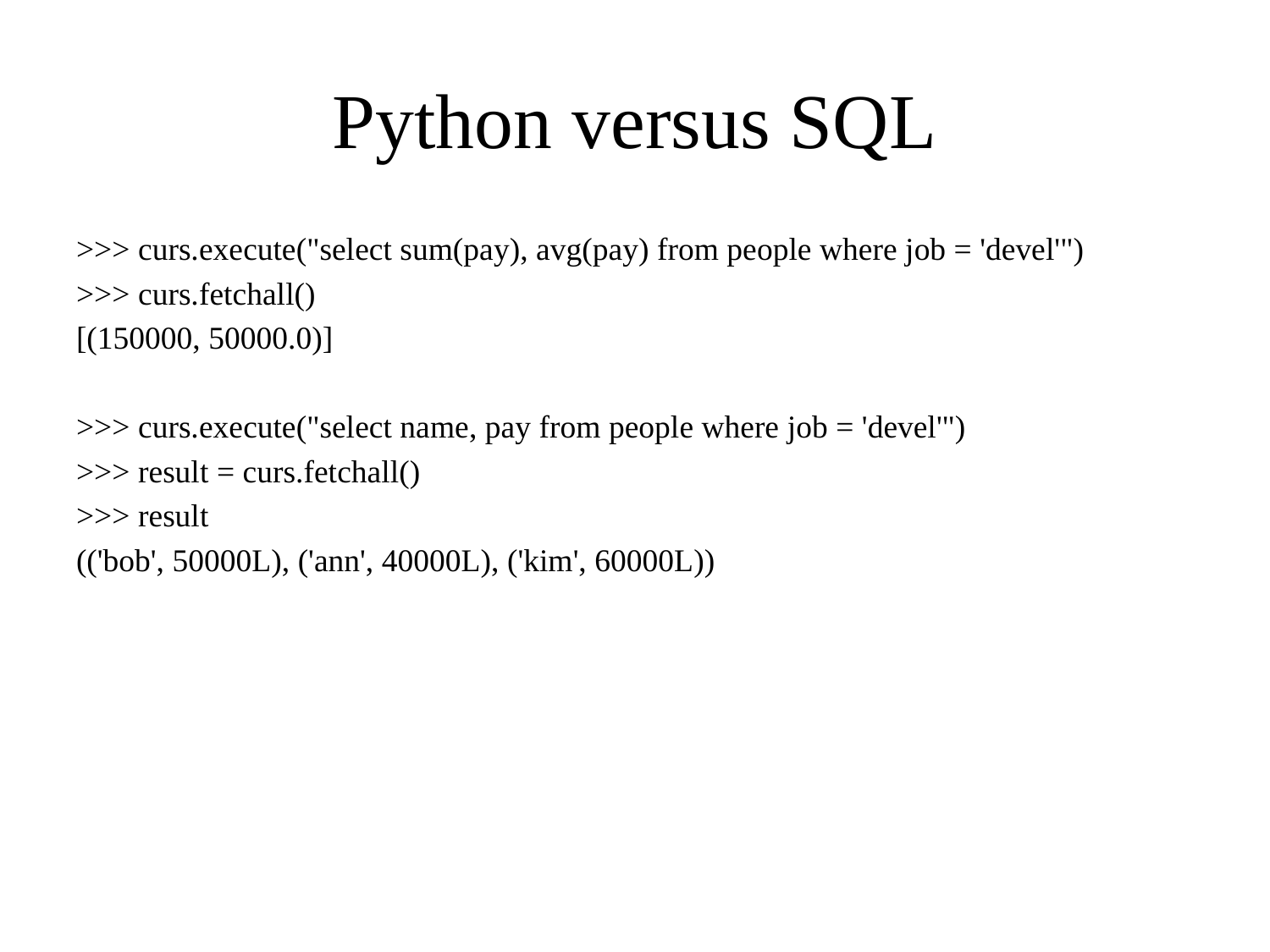

# Python versus SQL
>>> curs.execute("select sum(pay), avg(pay) from people where job = 'devel'")
>>> curs.fetchall()
[(150000, 50000.0)]

>>> curs.execute("select name, pay from people where job = 'devel'")
>>> result = curs.fetchall()
>>> result
(('bob', 50000L), ('ann', 40000L), ('kim', 60000L))